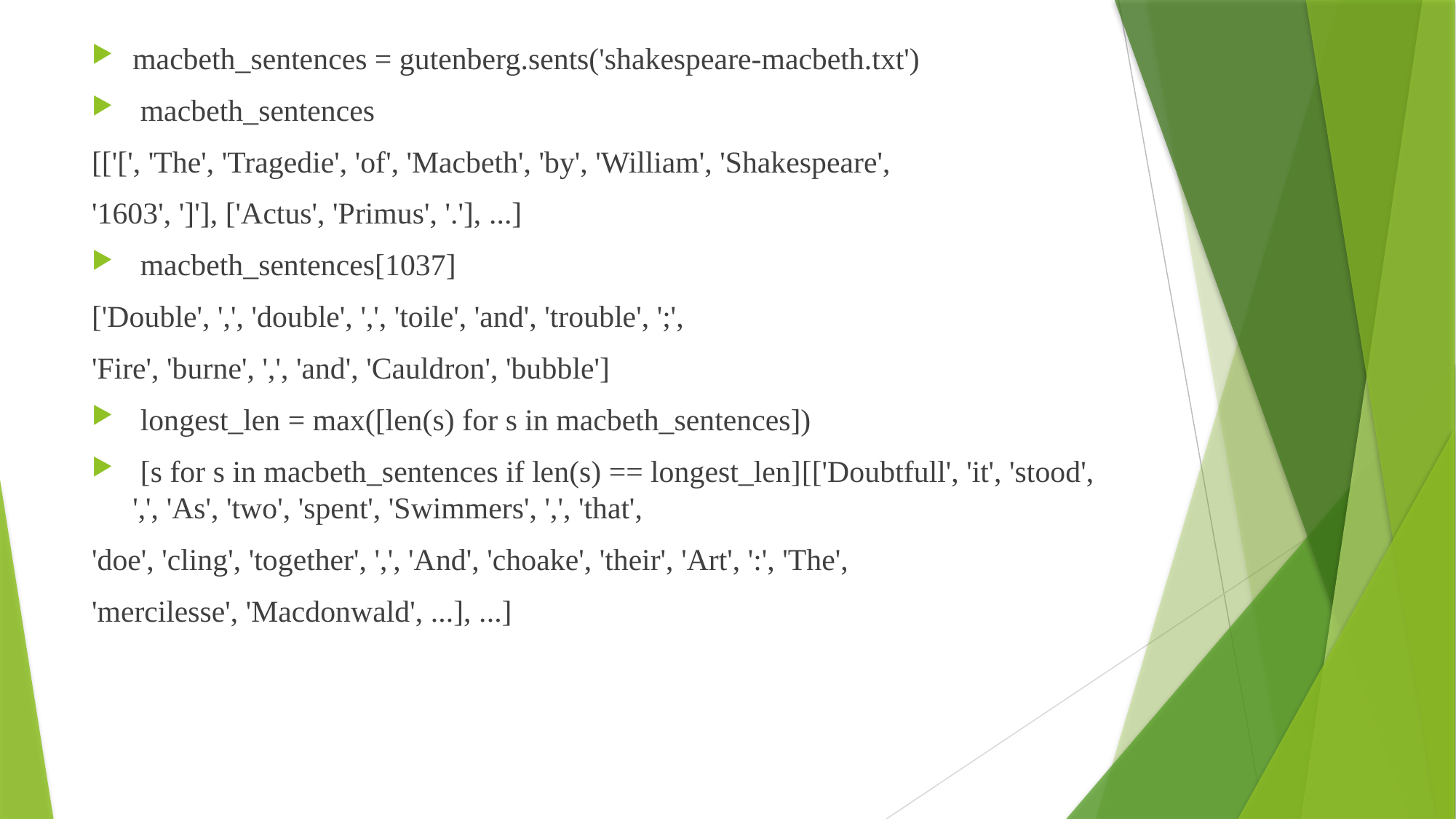

macbeth_sentences = gutenberg.sents('shakespeare-macbeth.txt')
 macbeth_sentences
[['[', 'The', 'Tragedie', 'of', 'Macbeth', 'by', 'William', 'Shakespeare',
'1603', ']'], ['Actus', 'Primus', '.'], ...]
 macbeth_sentences[1037]
['Double', ',', 'double', ',', 'toile', 'and', 'trouble', ';',
'Fire', 'burne', ',', 'and', 'Cauldron', 'bubble']
 longest_len = max([len(s) for s in macbeth_sentences])
 [s for s in macbeth_sentences if len(s) == longest_len][['Doubtfull', 'it', 'stood', ',', 'As', 'two', 'spent', 'Swimmers', ',', 'that',
'doe', 'cling', 'together', ',', 'And', 'choake', 'their', 'Art', ':', 'The',
'mercilesse', 'Macdonwald', ...], ...]